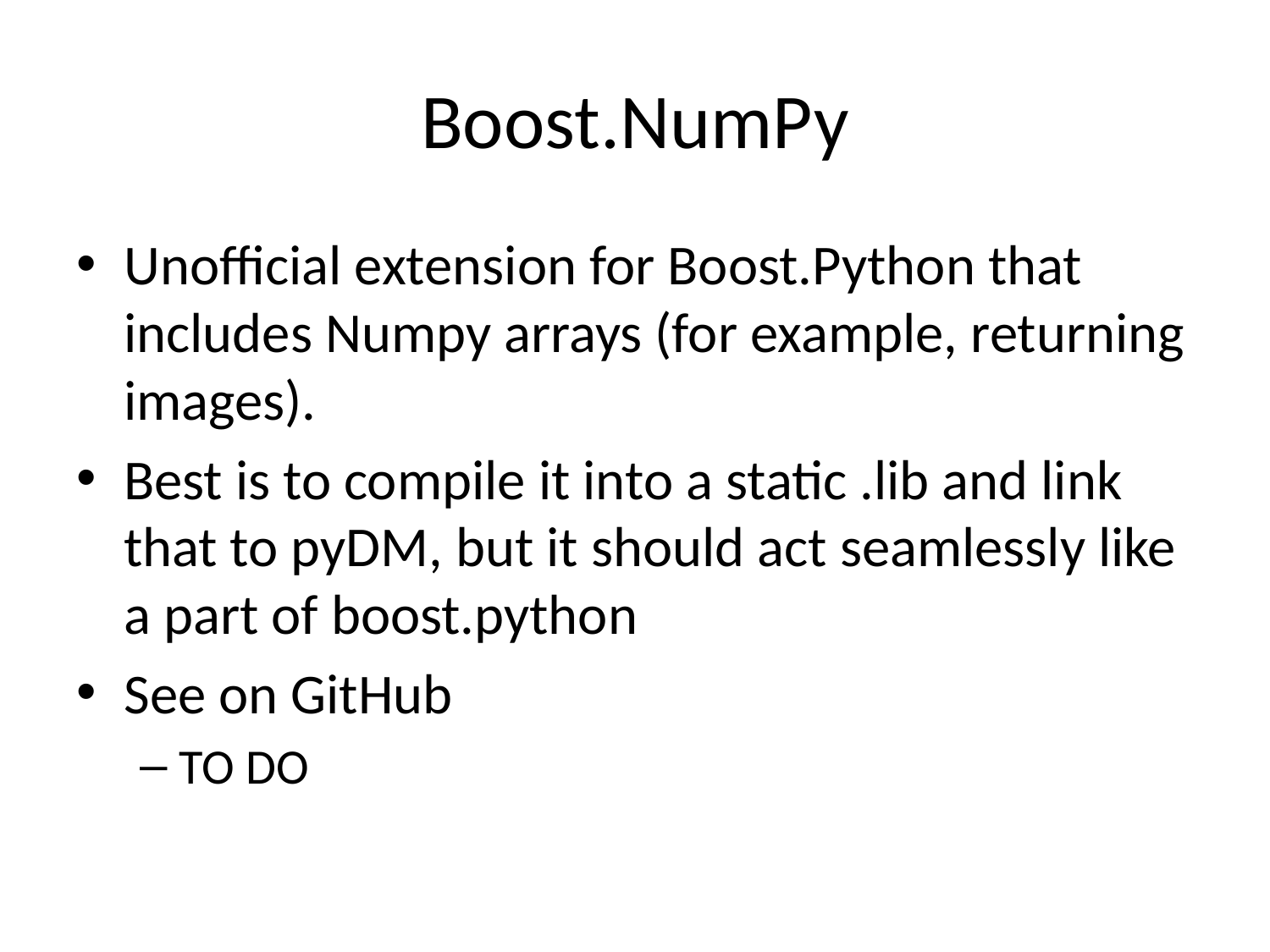

# Boost.NumPy
Unofficial extension for Boost.Python that includes Numpy arrays (for example, returning images).
Best is to compile it into a static .lib and link that to pyDM, but it should act seamlessly like a part of boost.python
See on GitHub
TO DO